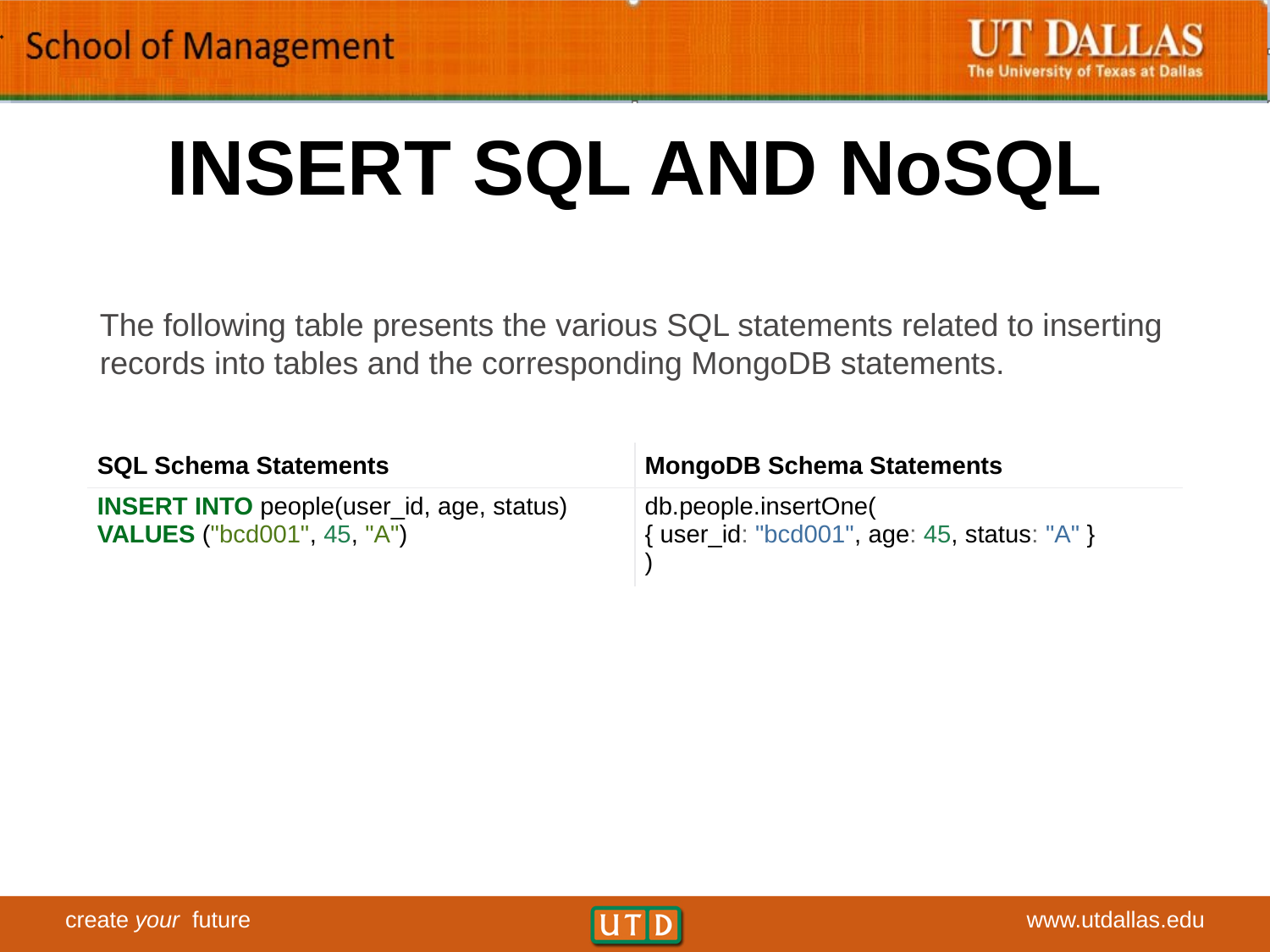

# INSERT SQL AND NoSQL
The following table presents the various SQL statements related to inserting records into tables and the corresponding MongoDB statements.
| SQL Schema Statements | MongoDB Schema Statements |
| --- | --- |
| INSERT INTO people(user\_id, age, status) VALUES ("bcd001", 45, "A") | db.people.insertOne( { user\_id: "bcd001", age: 45, status: "A" } ) |
| --- | --- |